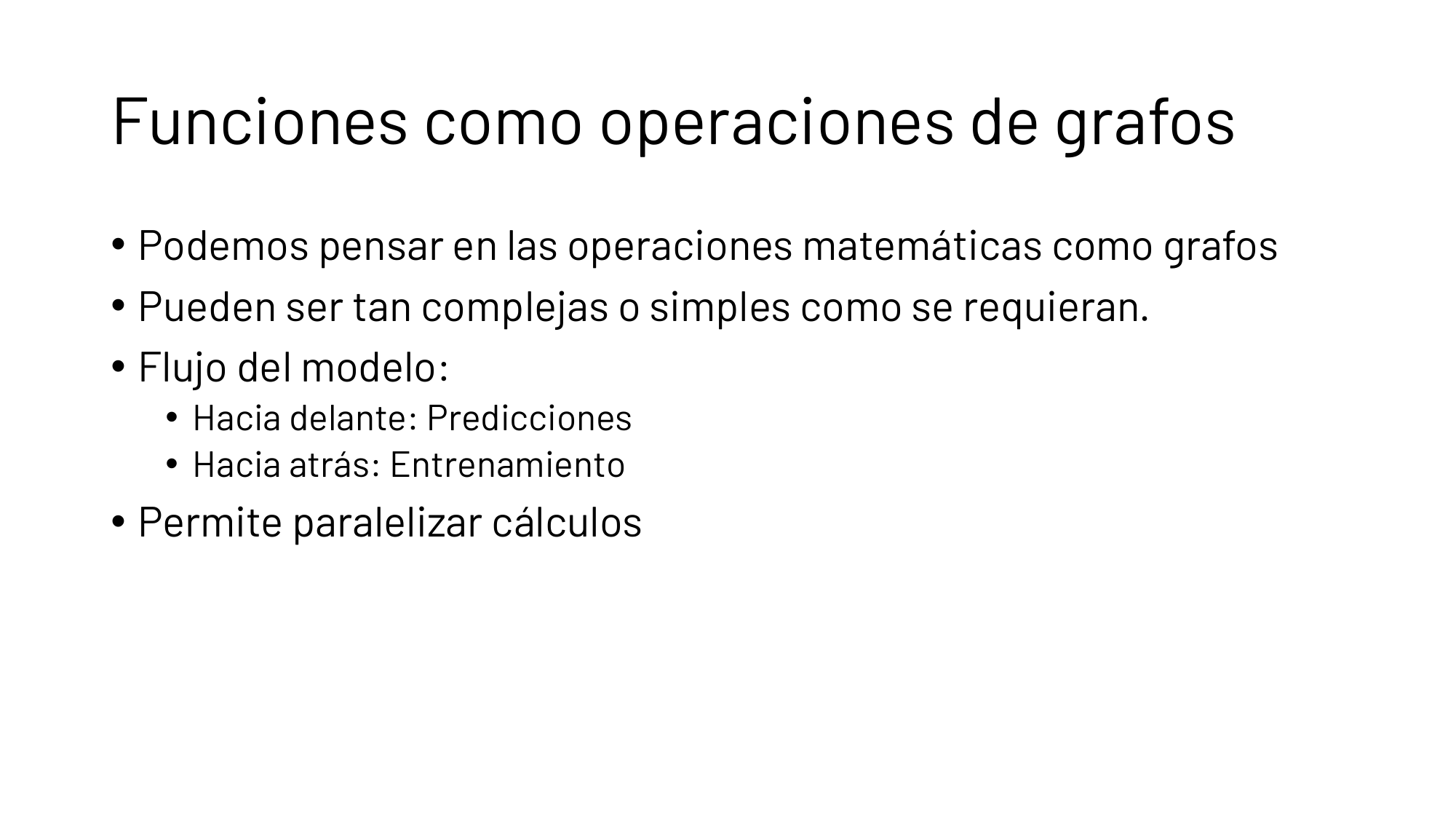

# Funciones como operaciones de grafos
Podemos pensar en las operaciones matemáticas como grafos
Pueden ser tan complejas o simples como se requieran.
Flujo del modelo:
Hacia delante: Predicciones
Hacia atrás: Entrenamiento
Permite paralelizar cálculos